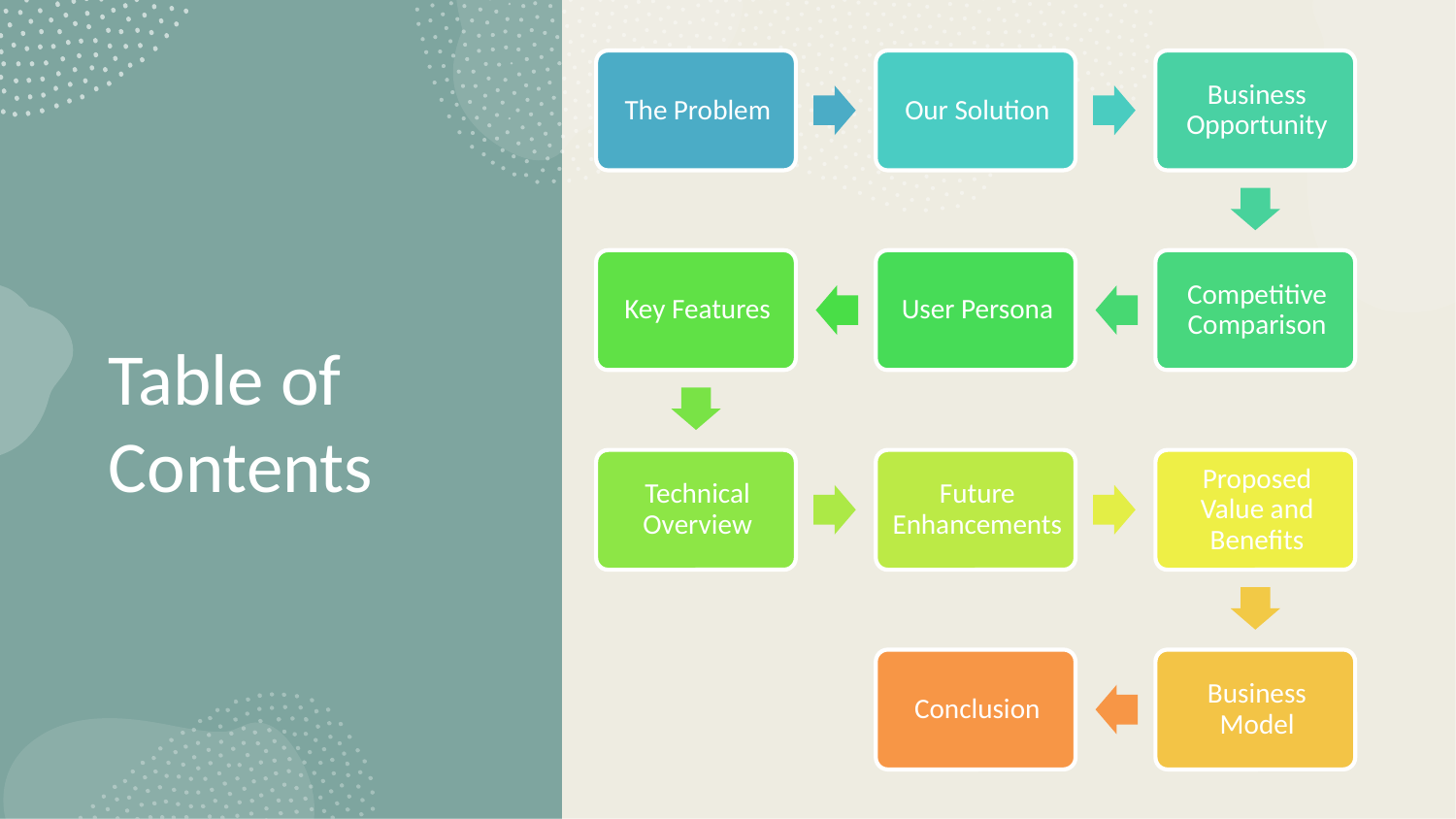

The Problem

Our Solution

Business Opportunity

Competitive Comparison

User Persona

Key Features

Technical Overview

Future Enhancements

Proposed Value and Benefits

Business Model

Conclusion
# Table of Contents